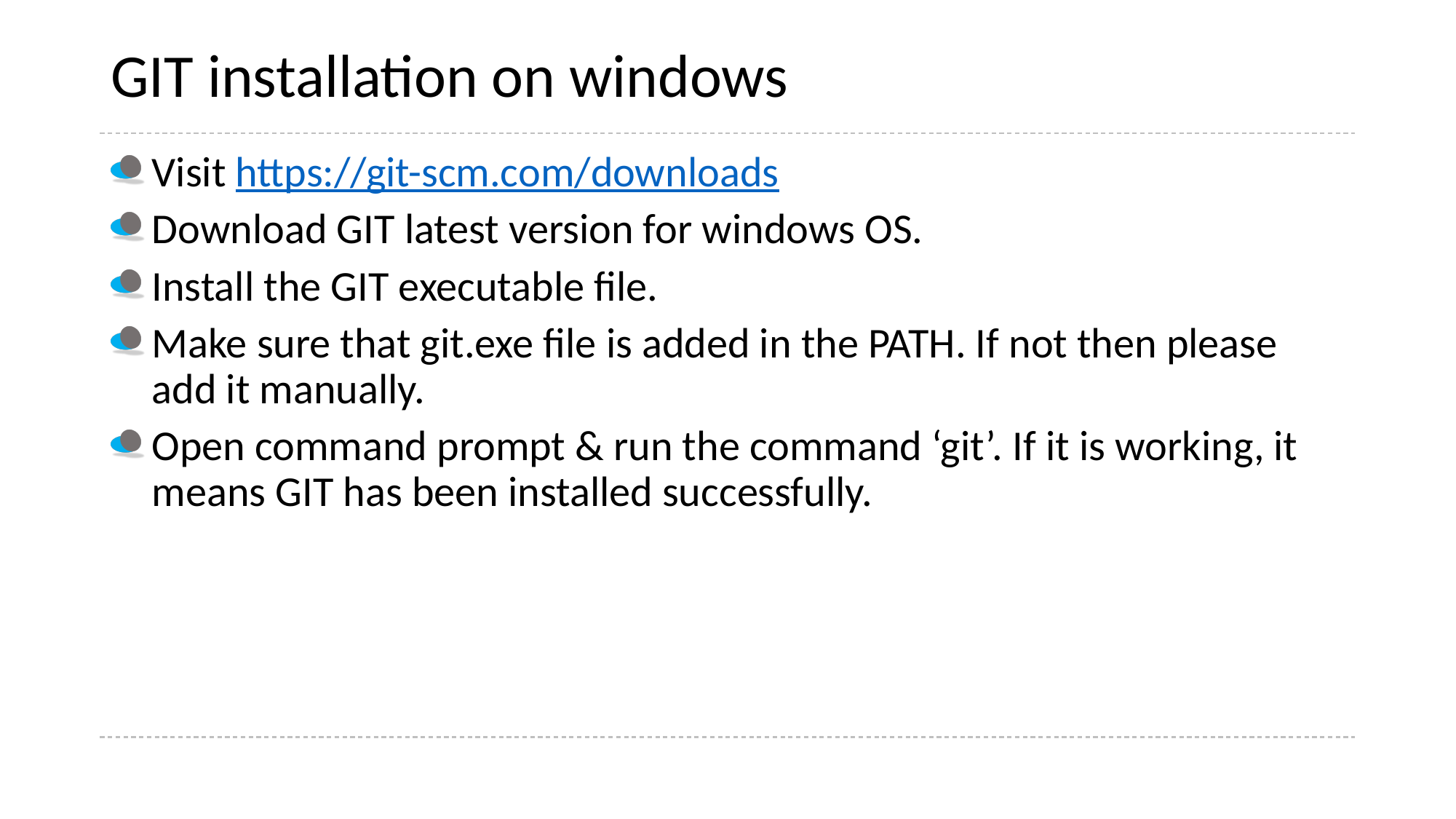

# GIT installation on windows
Visit https://git-scm.com/downloads
Download GIT latest version for windows OS.
Install the GIT executable file.
Make sure that git.exe file is added in the PATH. If not then please add it manually.
Open command prompt & run the command ‘git’. If it is working, it means GIT has been installed successfully.